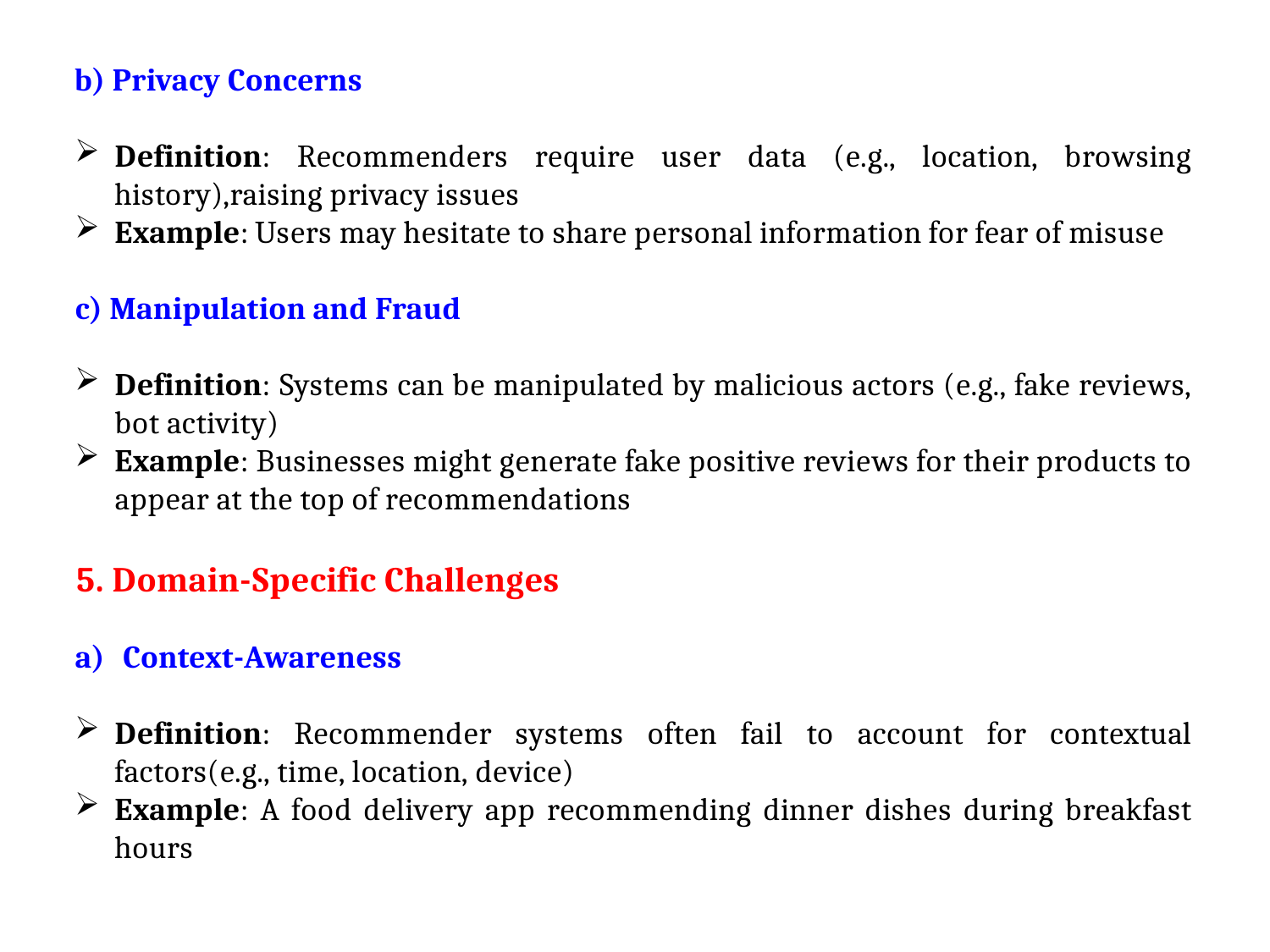

b) Privacy Concerns

Definition: Recommenders require user data (e.g., location, browsing history),raising privacy issues
Example: Users may hesitate to share personal information for fear of misuse

c) Manipulation and Fraud

Definition: Systems can be manipulated by malicious actors (e.g., fake reviews, bot activity)
Example: Businesses might generate fake positive reviews for their products to appear at the top of recommendations
5. Domain-Specific Challenges

Context-Awareness

Definition: Recommender systems often fail to account for contextual factors(e.g., time, location, device)
Example: A food delivery app recommending dinner dishes during breakfast hours